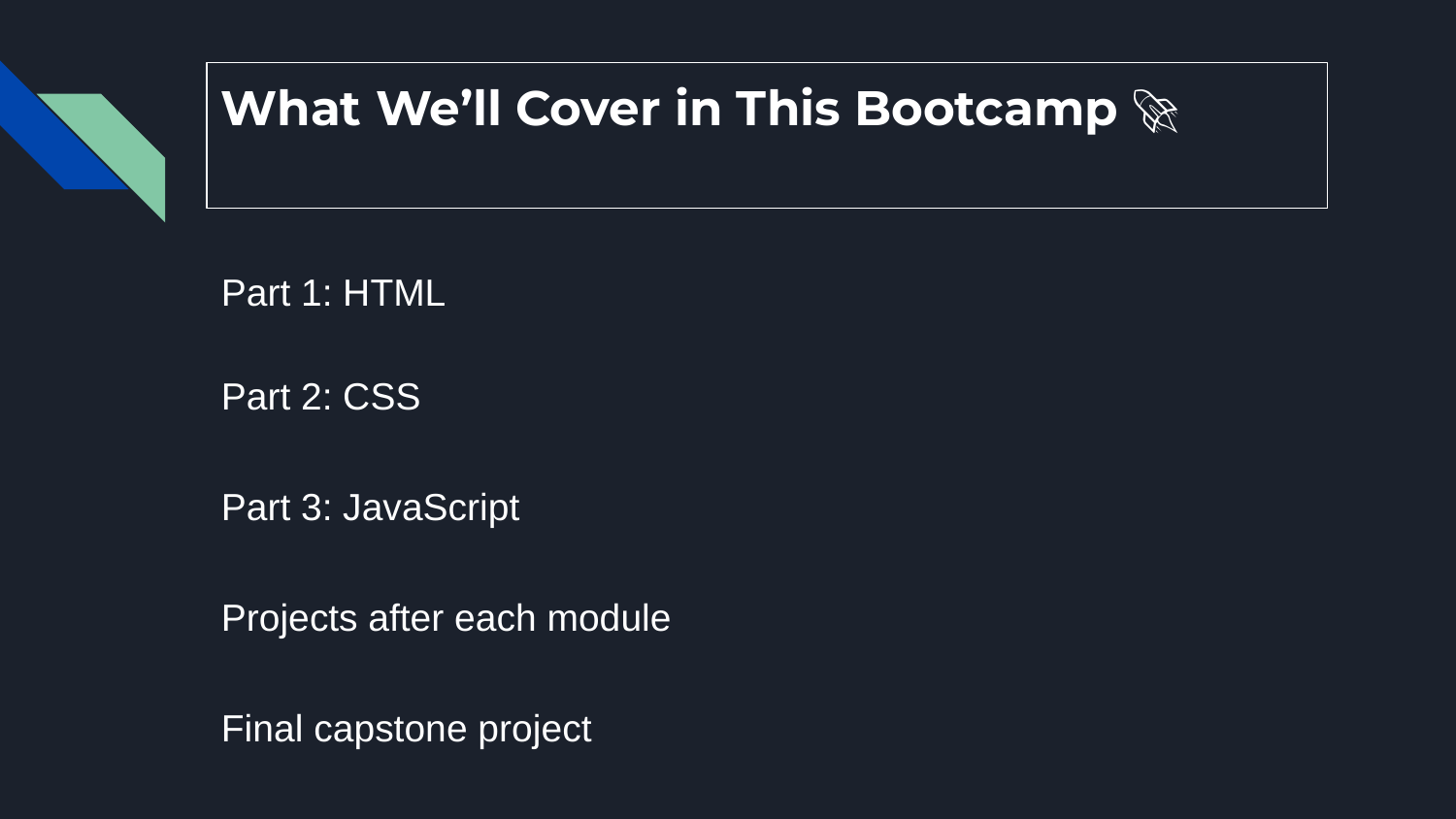

# What We’ll Cover in This Bootcamp 🚀
Part 1: HTML
Part 2: CSS
Part 3: JavaScript
Projects after each module
Final capstone project